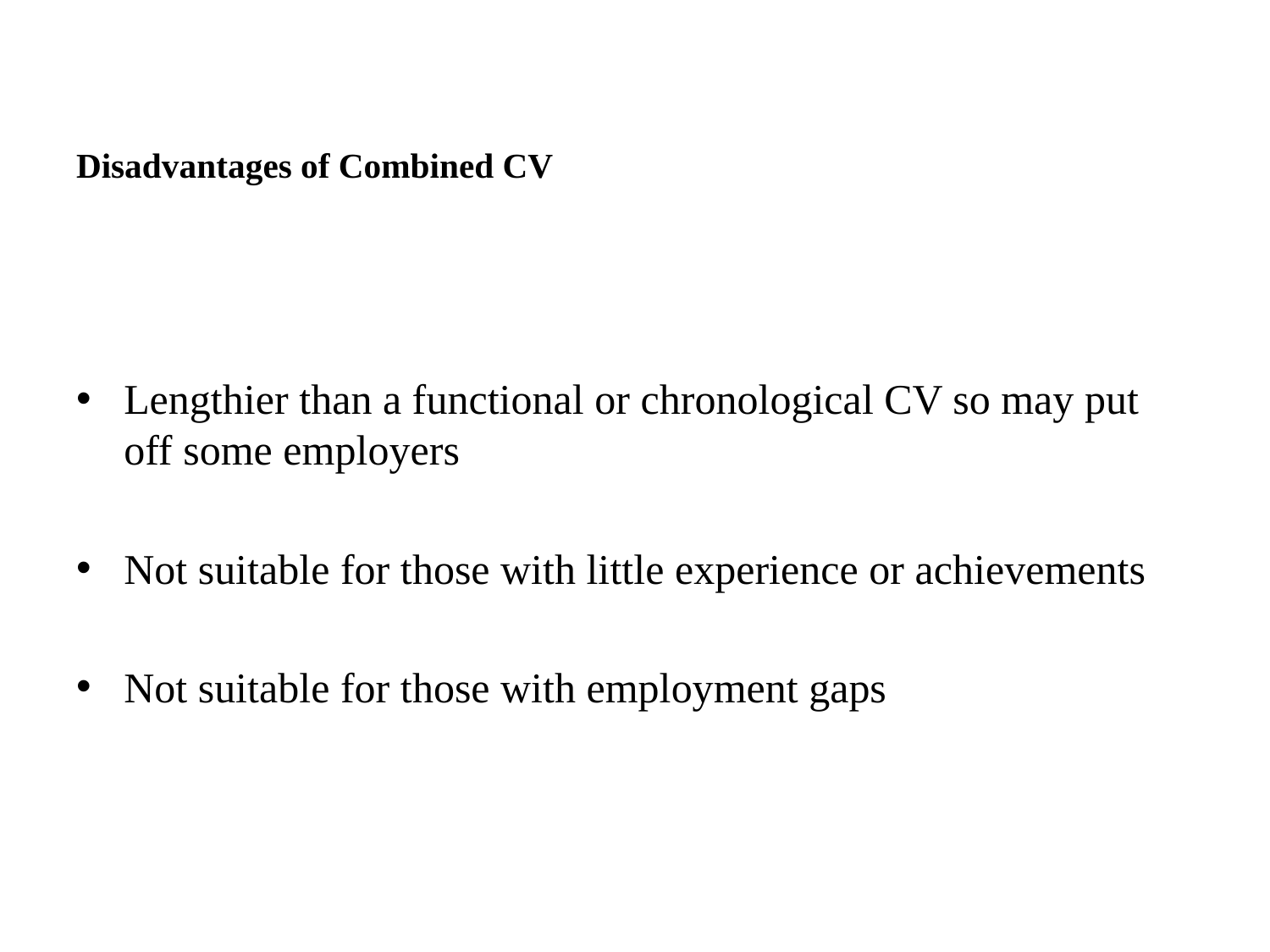

# Disadvantages of Combined CV

Lengthier than a functional or chronological CV so may put off some employers

Not suitable for those with little experience or achievements

Not suitable for those with employment gaps